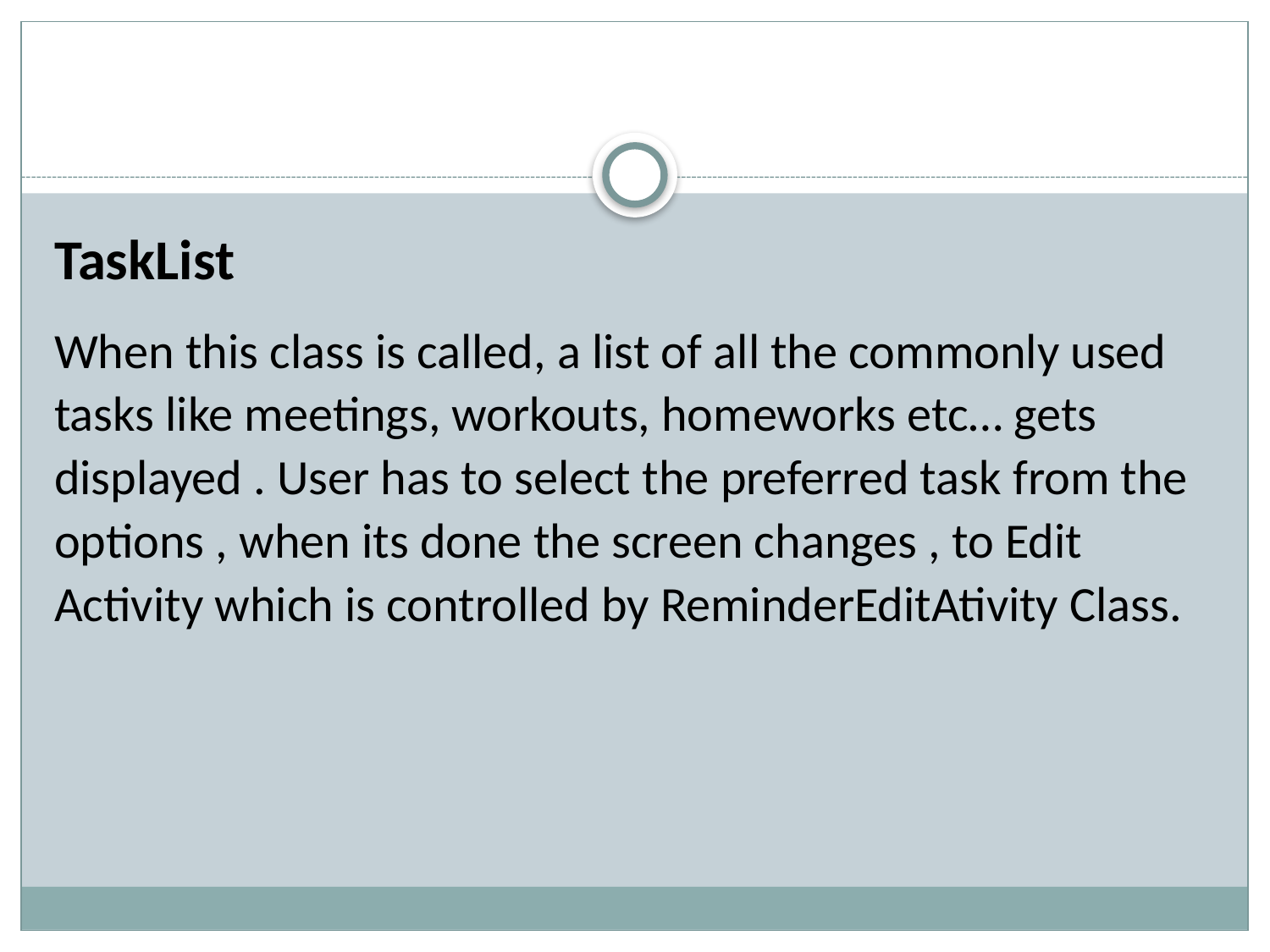

#
TaskList
When this class is called, a list of all the commonly used tasks like meetings, workouts, homeworks etc… gets displayed . User has to select the preferred task from the options , when its done the screen changes , to Edit Activity which is controlled by ReminderEditAtivity Class.